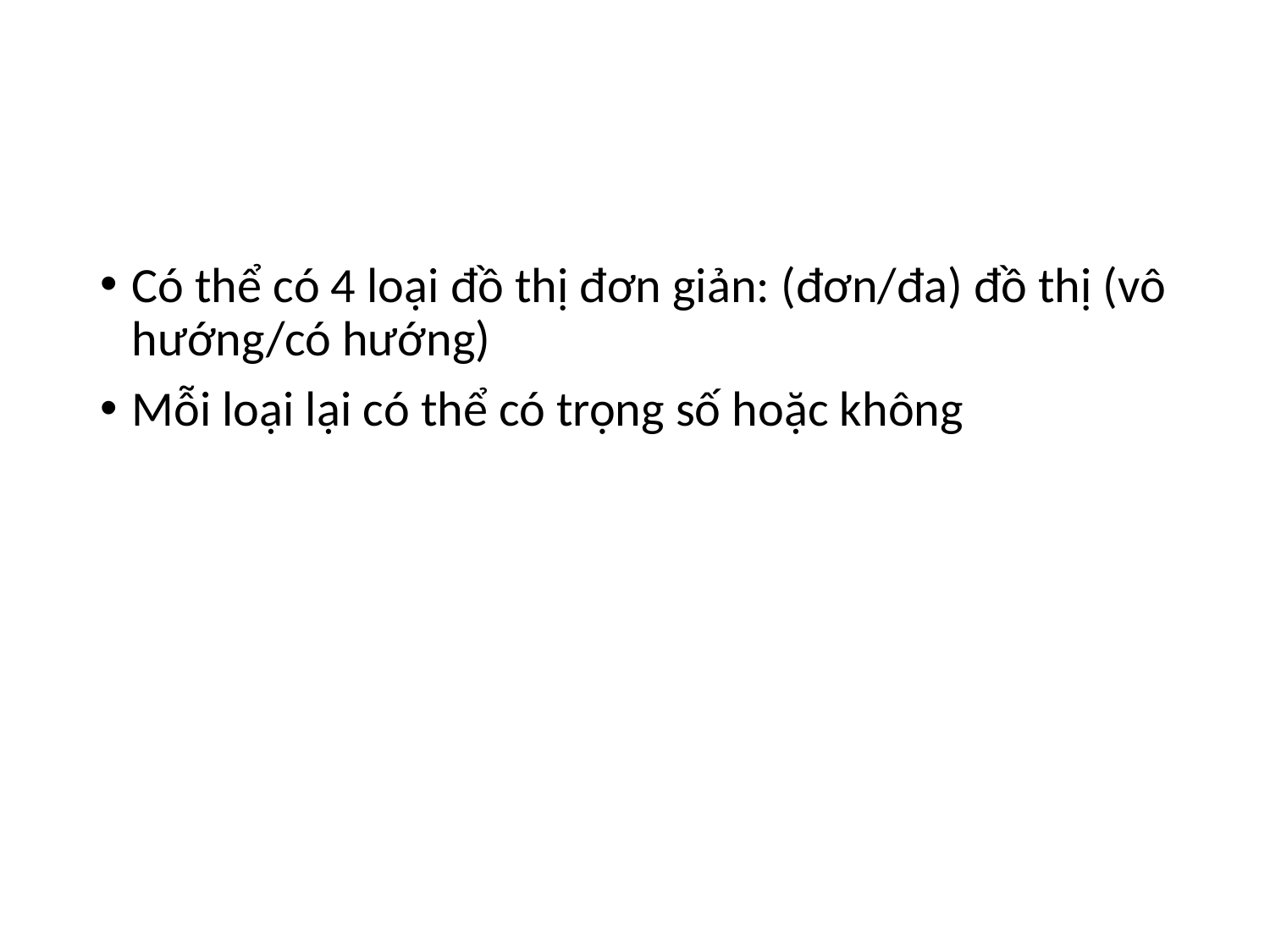

#
Có thể có 4 loại đồ thị đơn giản: (đơn/đa) đồ thị (vô hướng/có hướng)
Mỗi loại lại có thể có trọng số hoặc không